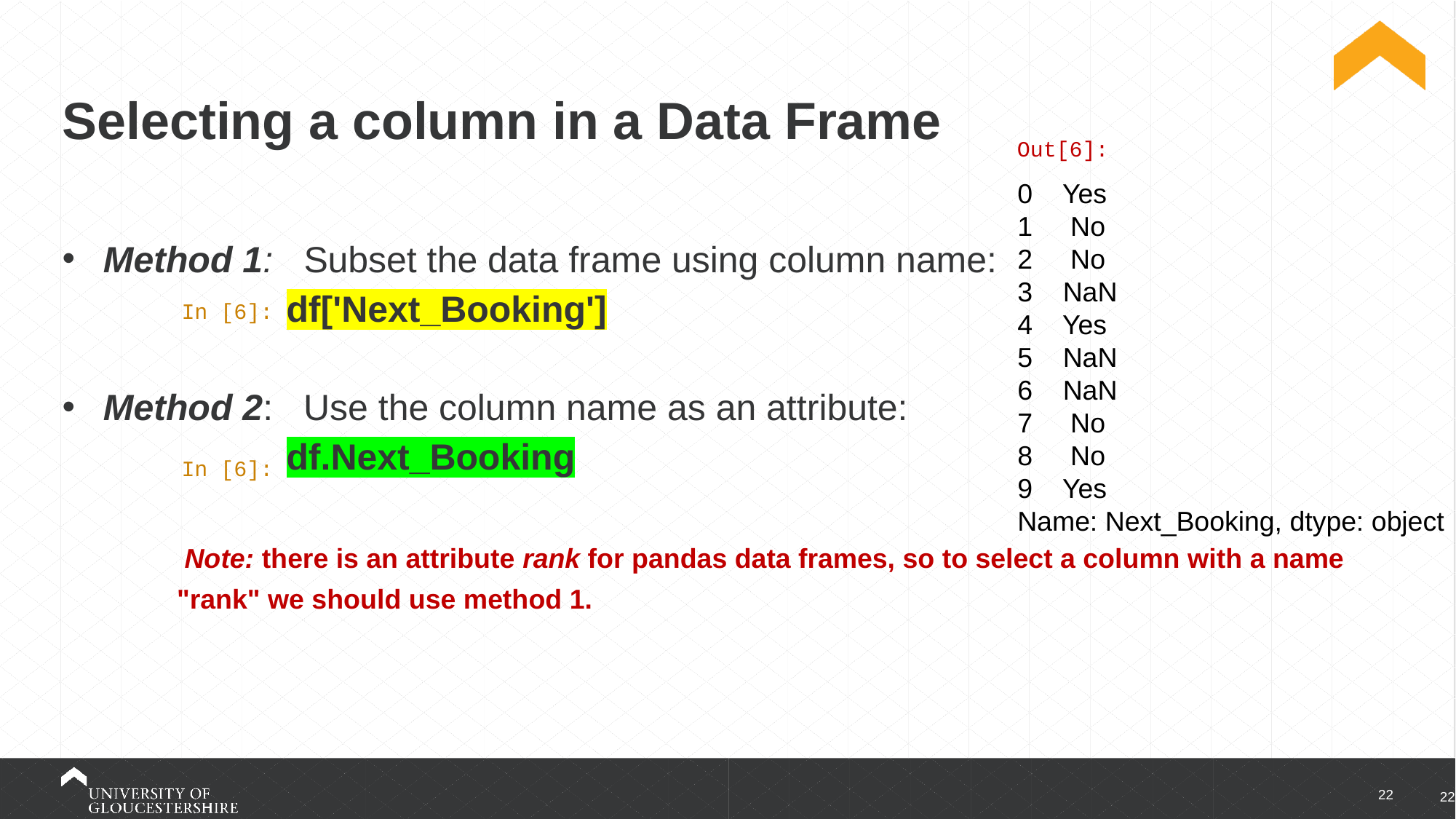

# Selecting a column in a Data Frame
         Out[6]:
0    Yes
1     No
2     No
3    NaN
4    Yes
5    NaN
6    NaN
7     No
8     No
9    Yes
Name: Next_Booking, dtype: object
Method 1:   Subset the data frame using column name:
                      df['Next_Booking']

Method 2:   Use the column name as an attribute:
                      df.Next_Booking

            Note: there is an attribute rank for pandas data frames, so to select a column with a name
               "rank" we should use method 1.
         In [6]:
         In [6]:
22